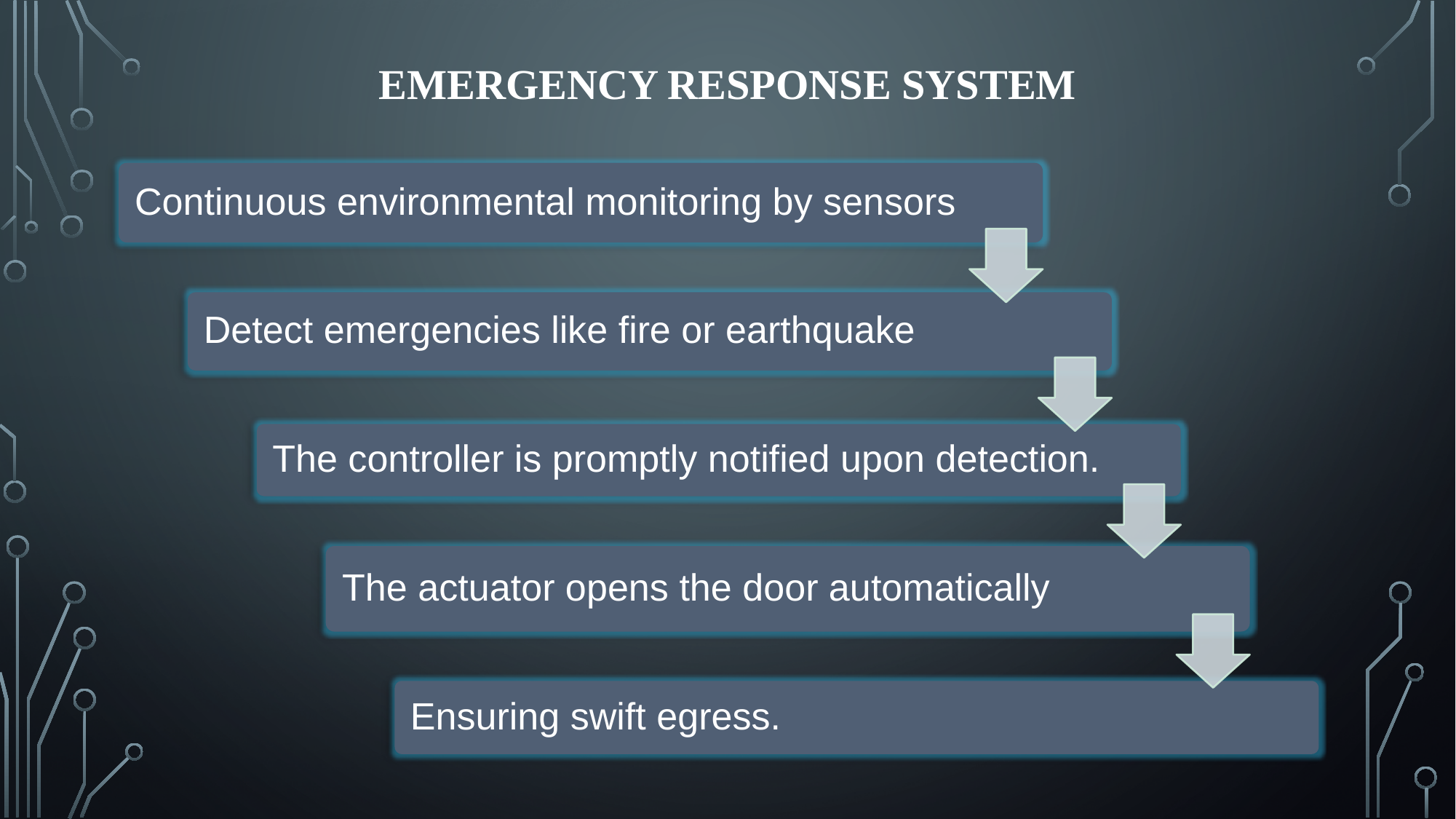

# Emergency Response System
Continuous environmental monitoring by sensors
Detect emergencies like fire or earthquake
The controller is promptly notified upon detection.
The actuator opens the door automatically
Ensuring swift egress.